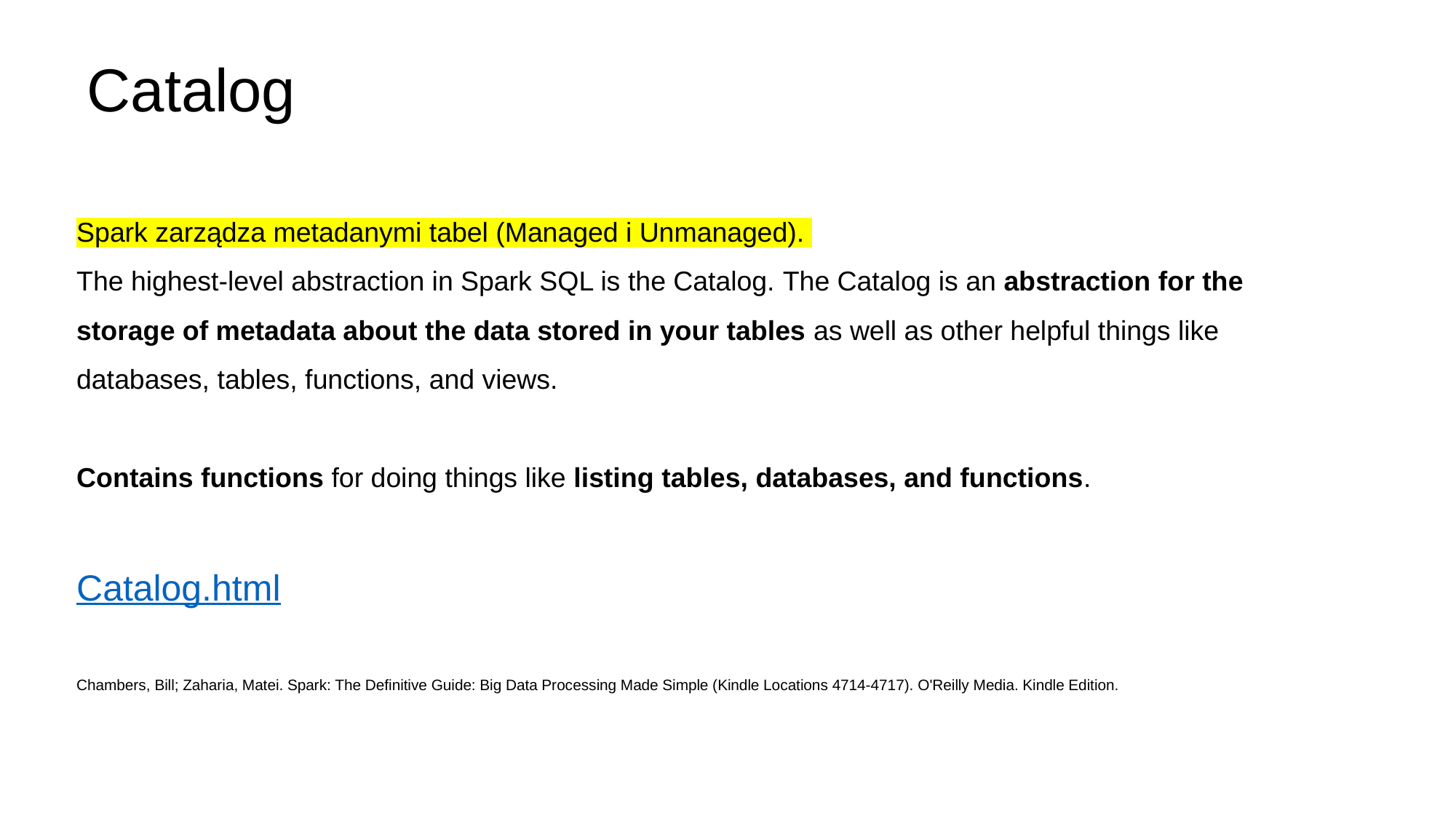

Catalog

Spark zarządza metadanymi tabel (Managed i Unmanaged).
The highest-level abstraction in Spark SQL is the Catalog. The Catalog is an abstraction for the storage of metadata about the data stored in your tables as well as other helpful things like databases, tables, functions, and views.

Contains functions for doing things like listing tables, databases, and functions.

Catalog.html

Chambers, Bill; Zaharia, Matei. Spark: The Definitive Guide: Big Data Processing Made Simple (Kindle Locations 4714-4717). O'Reilly Media. Kindle Edition.